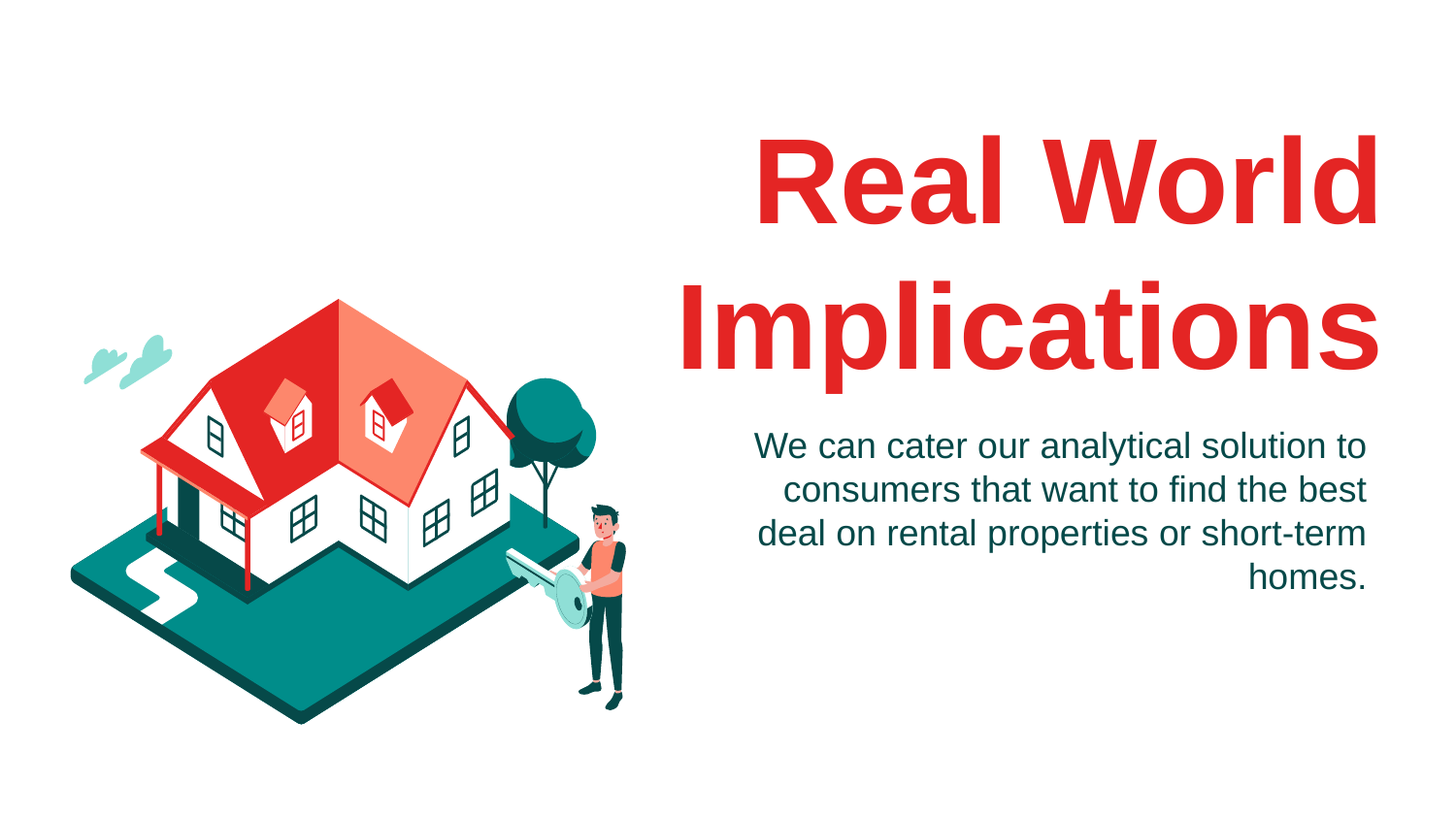

# Real World Implications

We can cater our analytical solution to consumers that want to find the best deal on rental properties or short-term homes.